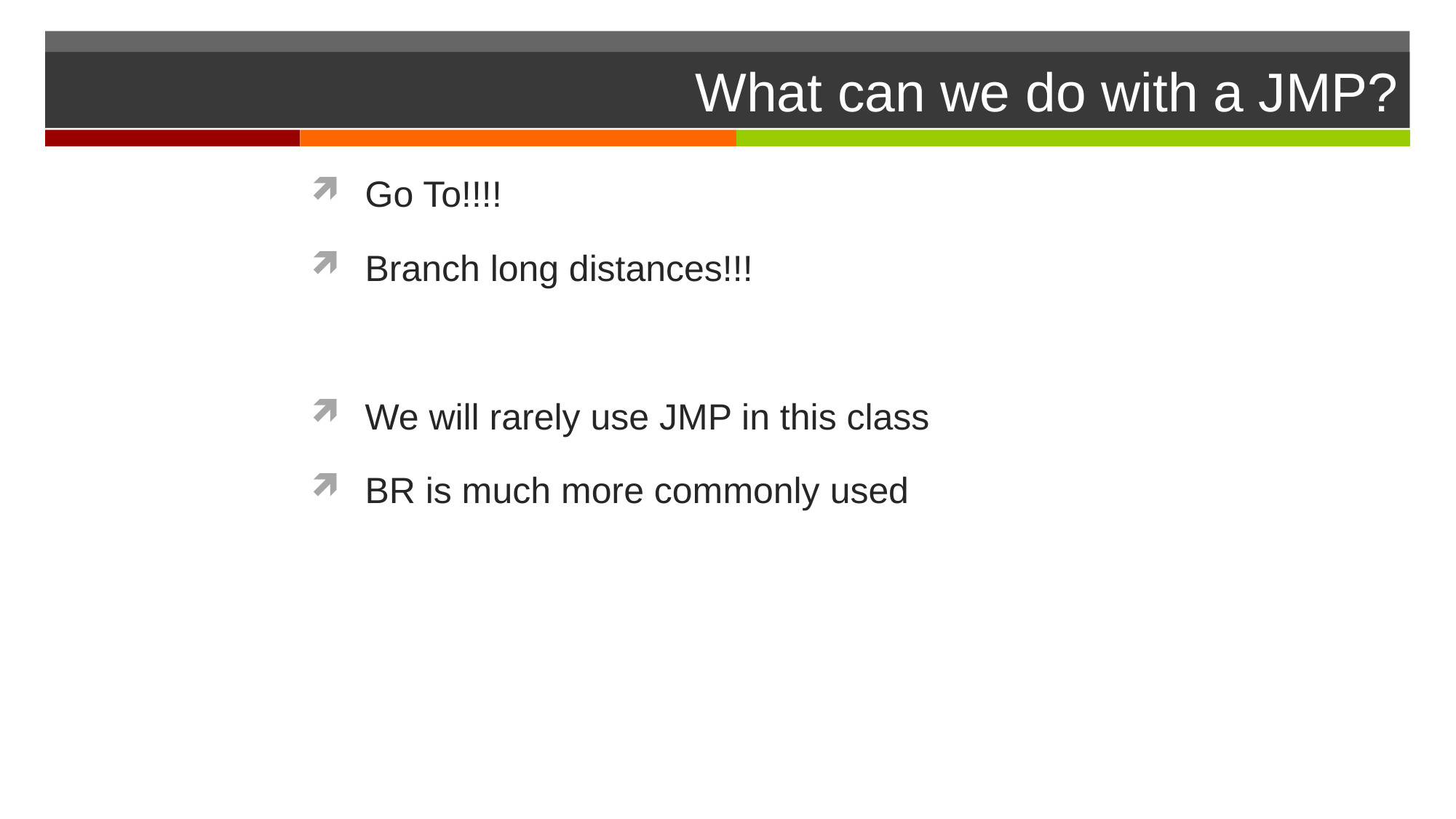

# What can we do with a JMP?
Go To!!!!
Branch long distances!!!

We will rarely use JMP in this class
BR is much more commonly used